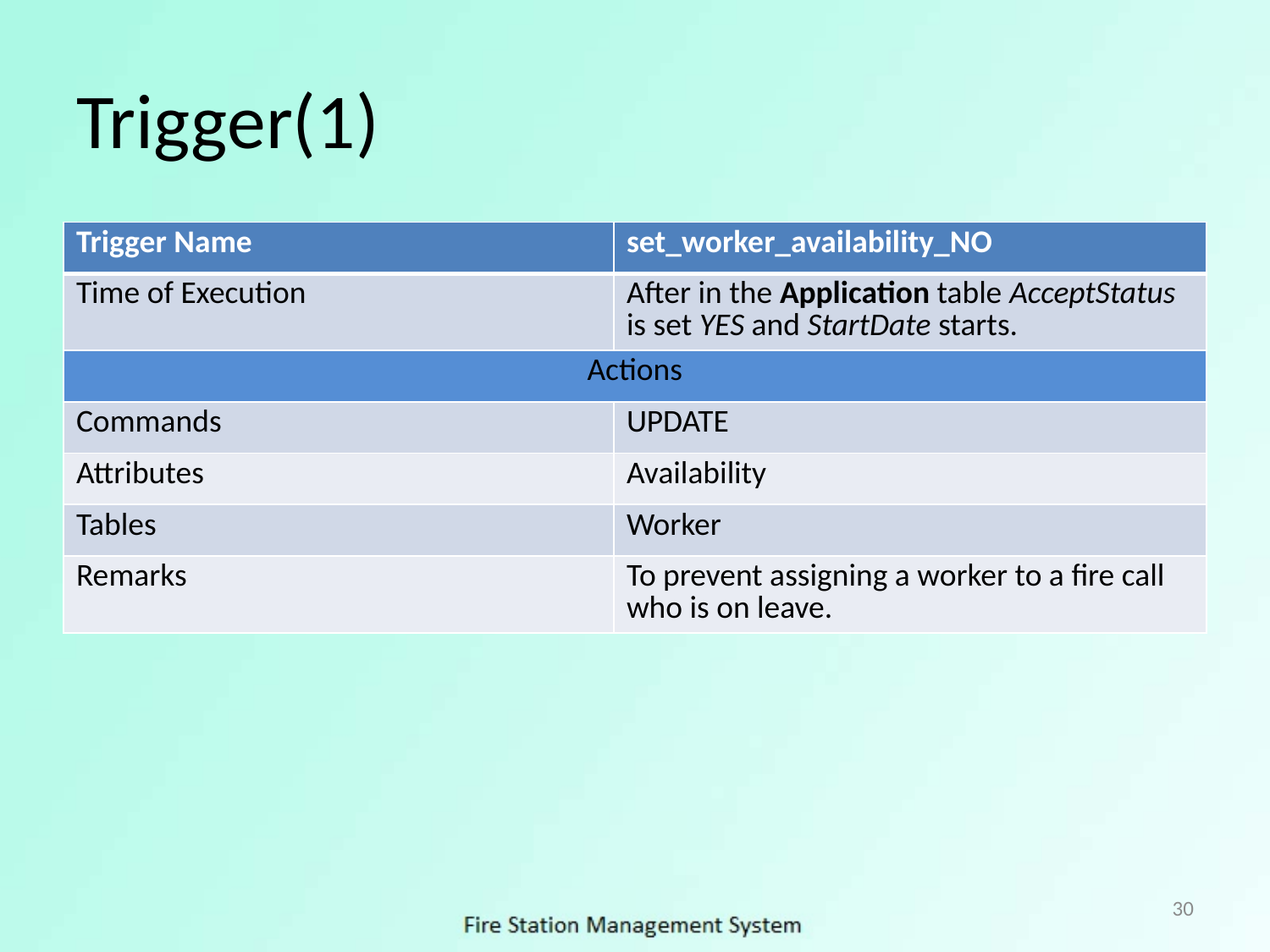

# Trigger(1)
| Trigger Name | set\_worker\_availability\_NO |
| --- | --- |
| Time of Execution | After in the Application table AcceptStatus is set YES and StartDate starts. |
| Actions |  |
| Commands | UPDATE |
| Attributes | Availability |
| Tables | Worker |
| Remarks | To prevent assigning a worker to a fire call who is on leave. |
30